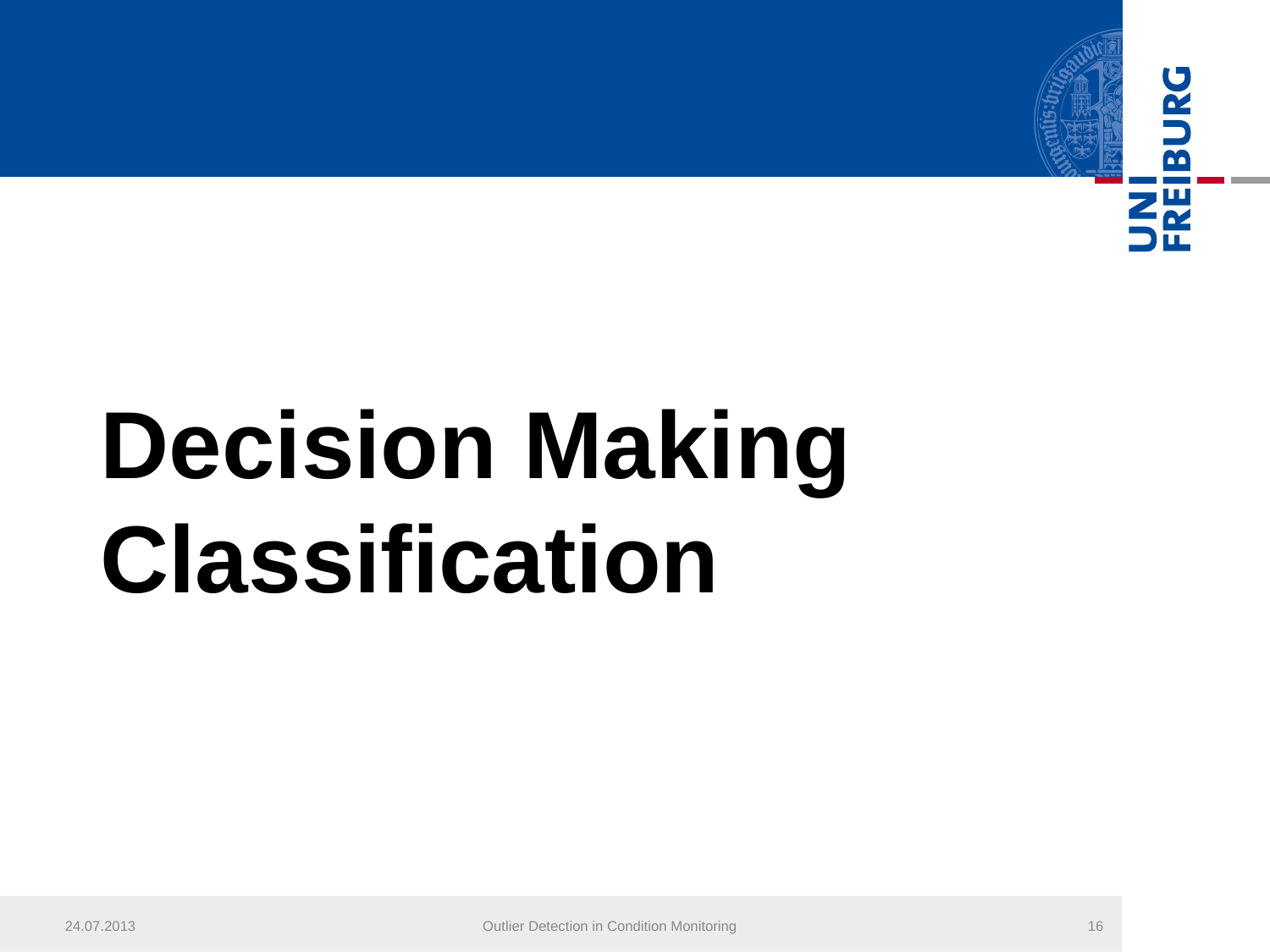

Decision Making Classification
24.07.2013

Outlier Detection in Condition Monitoring

16